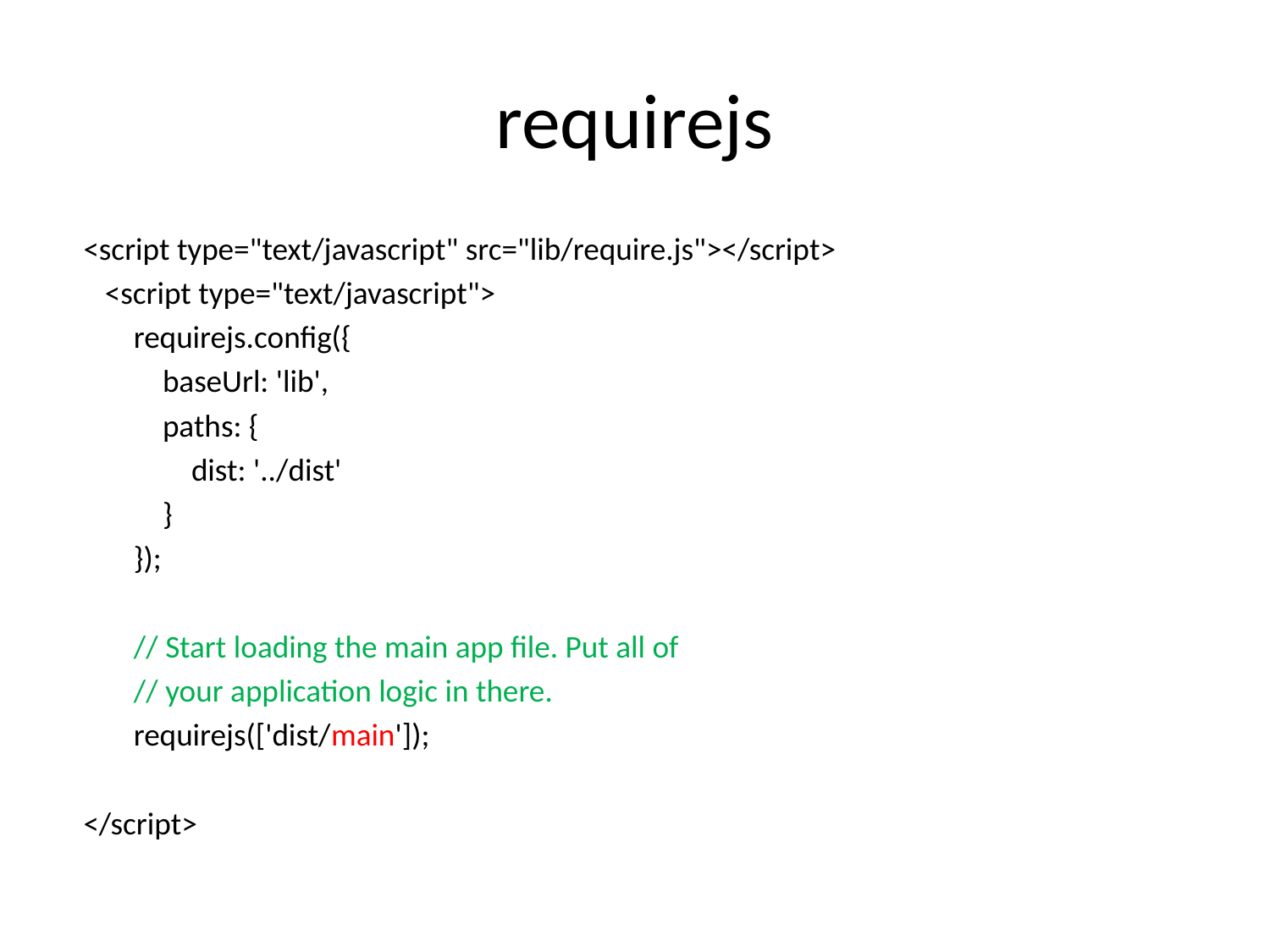

# requirejs
 <script type="text/javascript" src="lib/require.js"></script>
    <script type="text/javascript">
        requirejs.config({
            baseUrl: 'lib',
            paths: {
                dist: '../dist'
            }
        });

        // Start loading the main app file. Put all of
        // your application logic in there.
        requirejs(['dist/main']);

 </script>